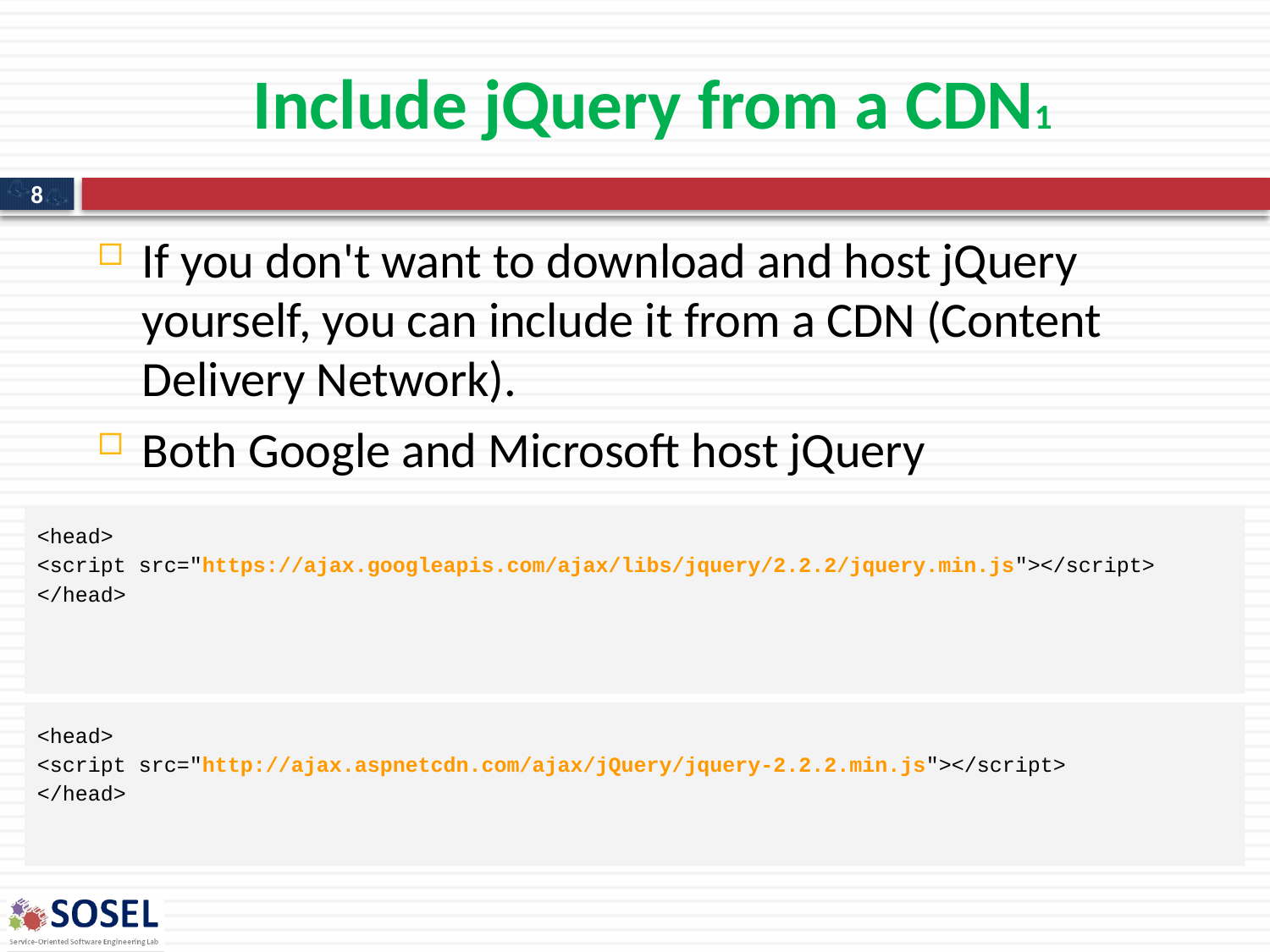

# Include jQuery from a CDN1
8
If you don't want to download and host jQuery yourself, you can include it from a CDN (Content Delivery Network).
Both Google and Microsoft host jQuery
<head>
<script src="https://ajax.googleapis.com/ajax/libs/jquery/2.2.2/jquery.min.js"></script>
</head>

<head>
<script src="http://ajax.aspnetcdn.com/ajax/jQuery/jquery-2.2.2.min.js"></script>
</head>